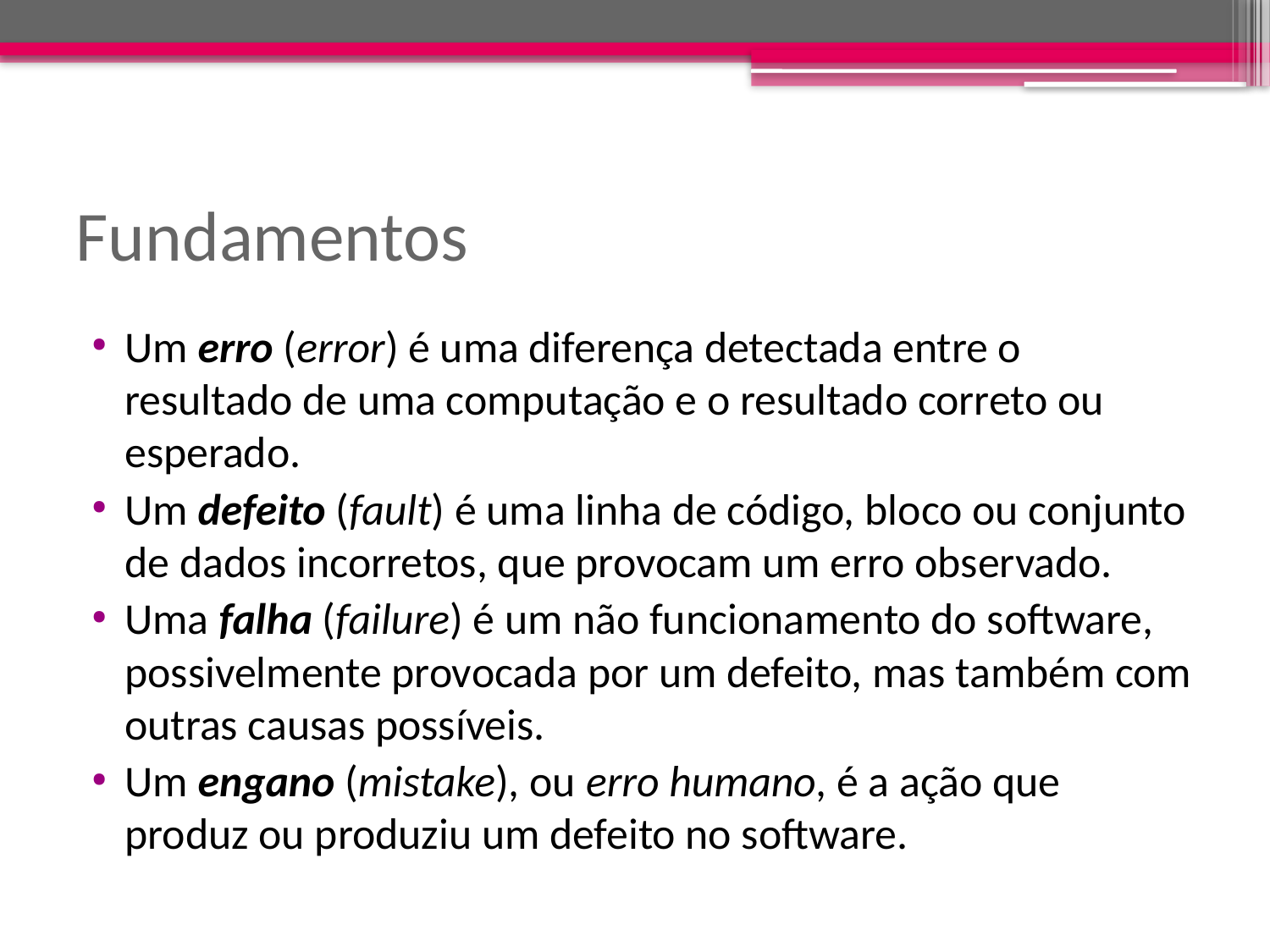

# Fundamentos
Um erro (error) é uma diferença detectada entre o resultado de uma computação e o resultado correto ou esperado.
Um defeito (fault) é uma linha de código, bloco ou conjunto de dados incorretos, que provocam um erro observado.
Uma falha (failure) é um não funcionamento do software, possivelmente provocada por um defeito, mas também com outras causas possíveis.
Um engano (mistake), ou erro humano, é a ação que produz ou produziu um defeito no software.